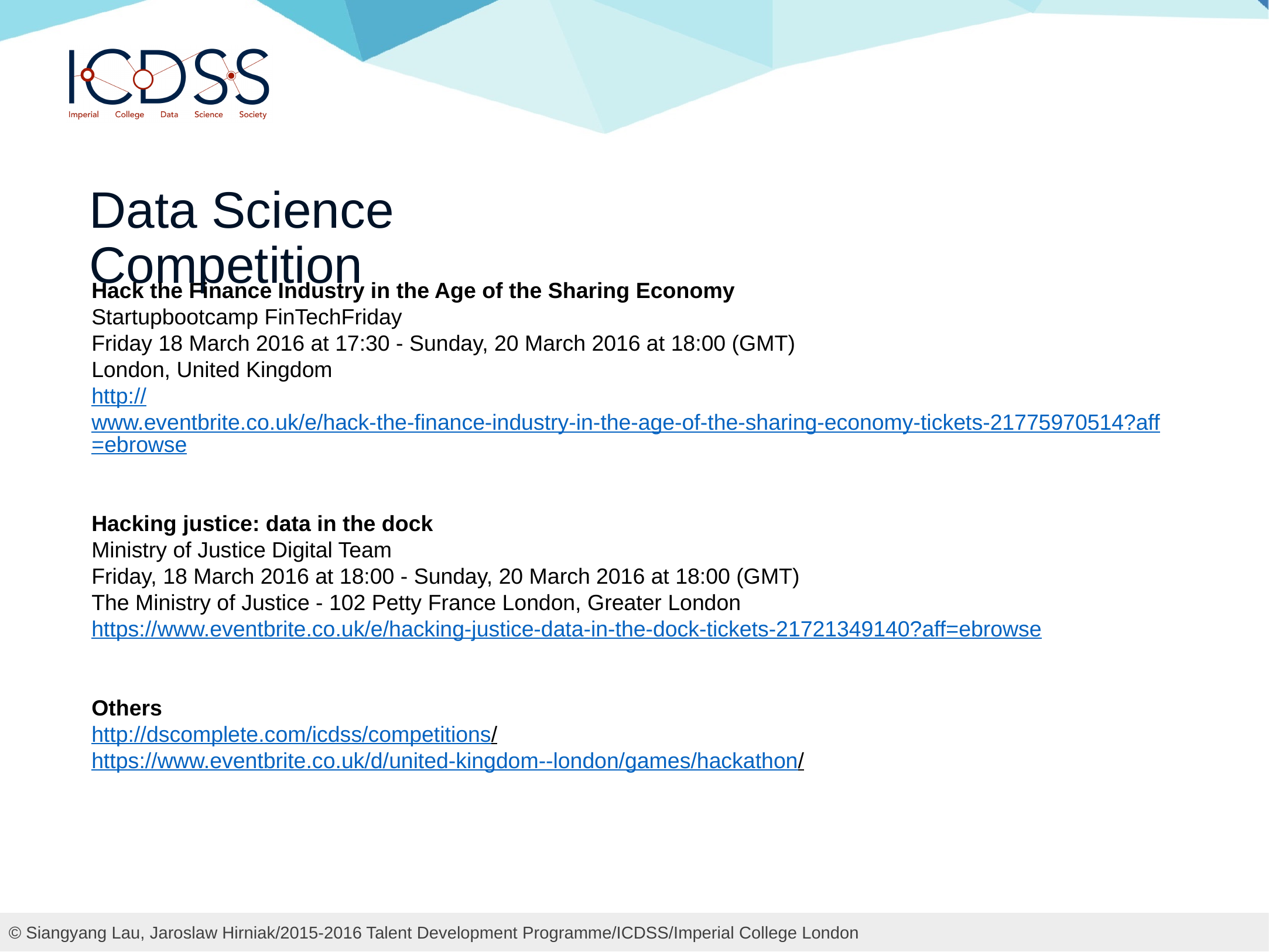

Data Science Competition
Hack the Finance Industry in the Age of the Sharing Economy
Startupbootcamp FinTechFriday
Friday 18 March 2016 at 17:30 - Sunday, 20 March 2016 at 18:00 (GMT)
London, United Kingdom
http://www.eventbrite.co.uk/e/hack-the-finance-industry-in-the-age-of-the-sharing-economy-tickets-21775970514?aff=ebrowse

Hacking justice: data in the dock
Ministry of Justice Digital Team
Friday, 18 March 2016 at 18:00 - Sunday, 20 March 2016 at 18:00 (GMT)
The Ministry of Justice - 102 Petty France London, Greater London
https://www.eventbrite.co.uk/e/hacking-justice-data-in-the-dock-tickets-21721349140?aff=ebrowse

Others
http://dscomplete.com/icdss/competitions/
https://www.eventbrite.co.uk/d/united-kingdom--london/games/hackathon/